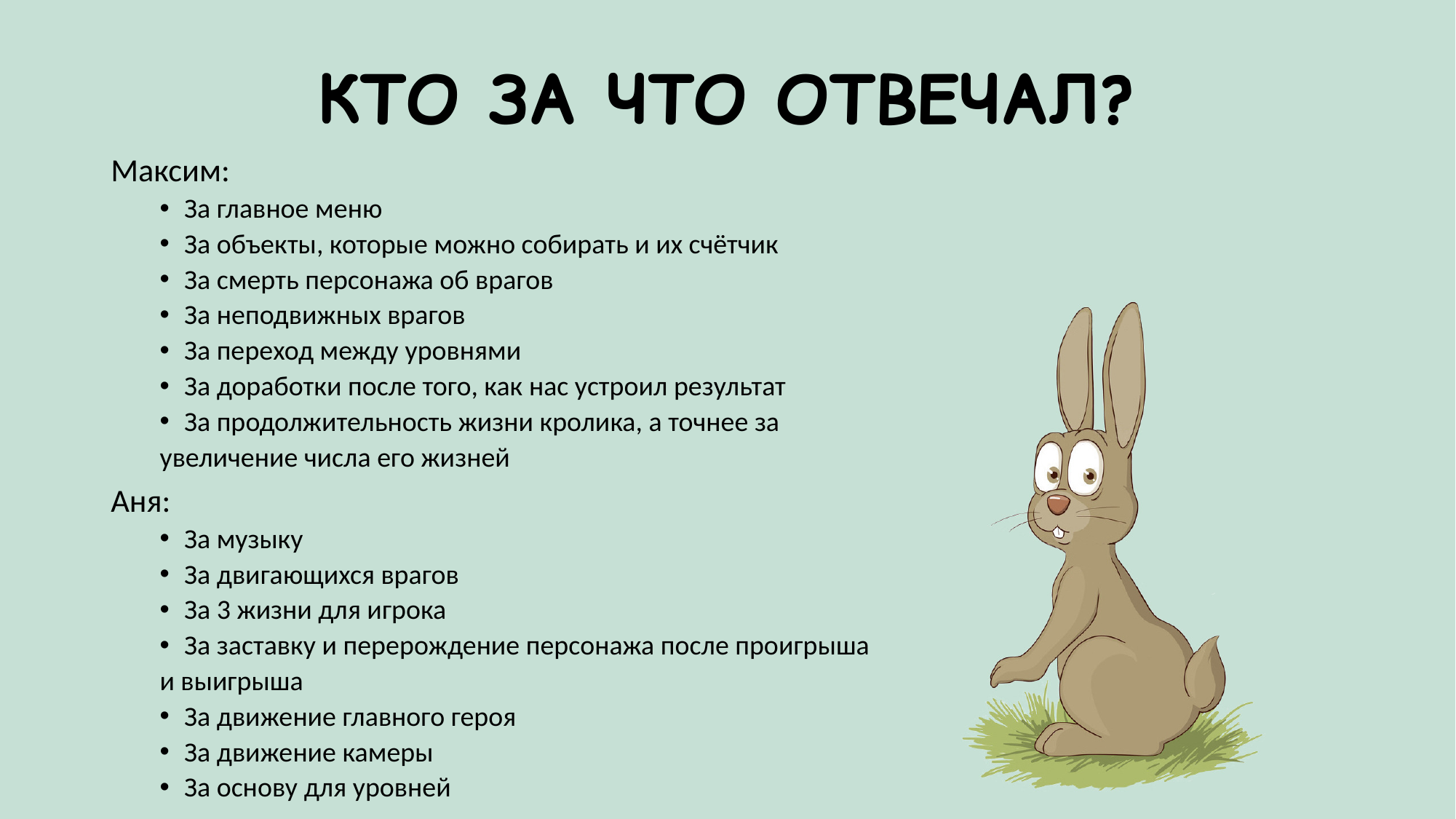

# КТО ЗА ЧТО ОТВЕЧАЛ?
Максим:
За главное меню
За объекты, которые можно собирать и их счётчик
За смерть персонажа об врагов
За неподвижных врагов
За переход между уровнями
За доработки после того, как нас устроил результат
За продолжительность жизни кролика, а точнее за
увеличение числа его жизней
Аня:
За музыку
За двигающихся врагов
За 3 жизни для игрока
За заставку и перерождение персонажа после проигрыша
и выигрыша
За движение главного героя
За движение камеры
За основу для уровней